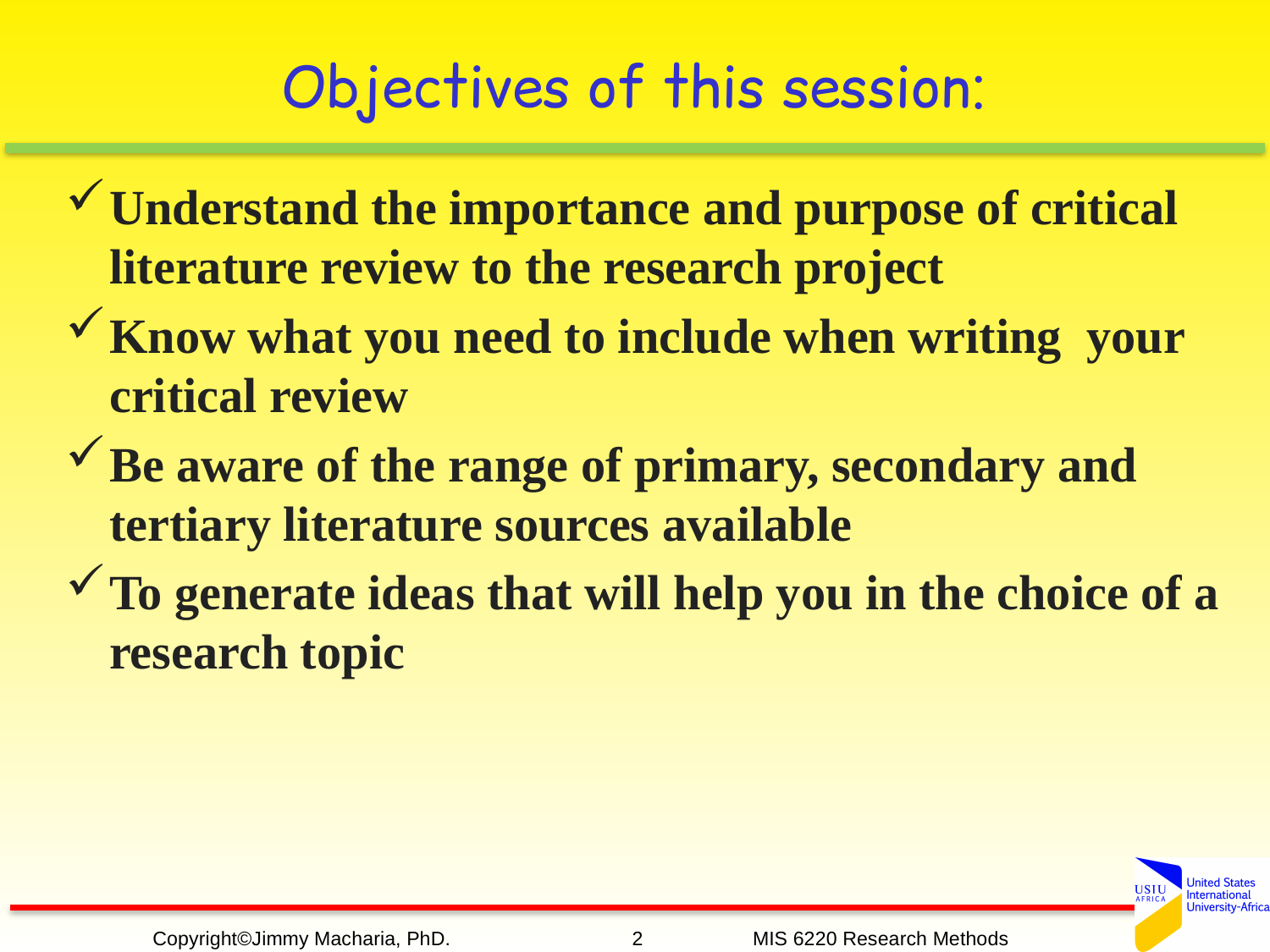

# Objectives of this session:
Understand the importance and purpose of critical literature review to the research project
Know what you need to include when writing  your critical review
Be aware of the range of primary, secondary and tertiary literature sources available
To generate ideas that will help you in the choice of a research topic